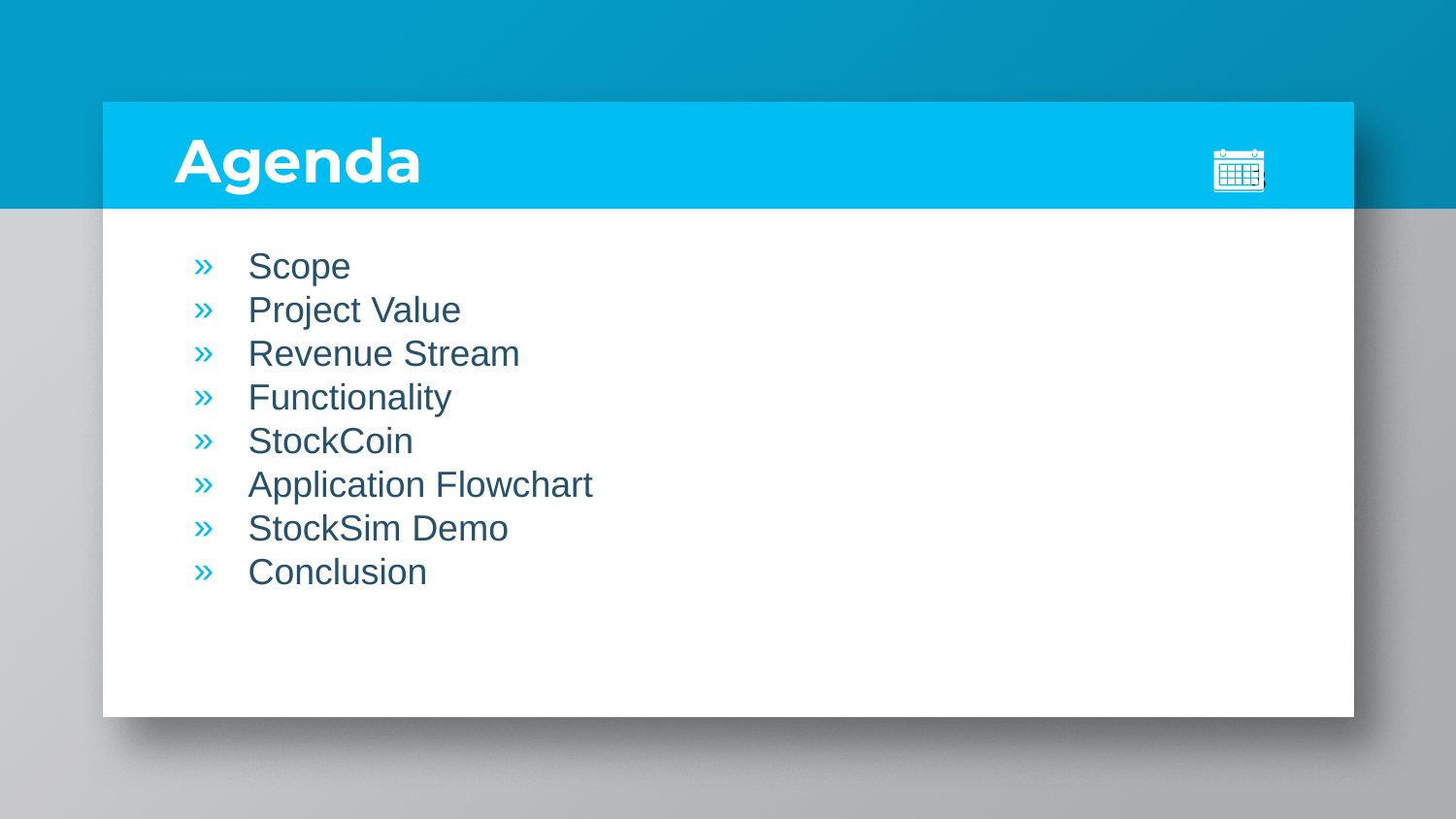

# Agenda
3

Scope
Project Value
Revenue Stream
Functionality
StockCoin
Application Flowchart
StockSim Demo
Conclusion